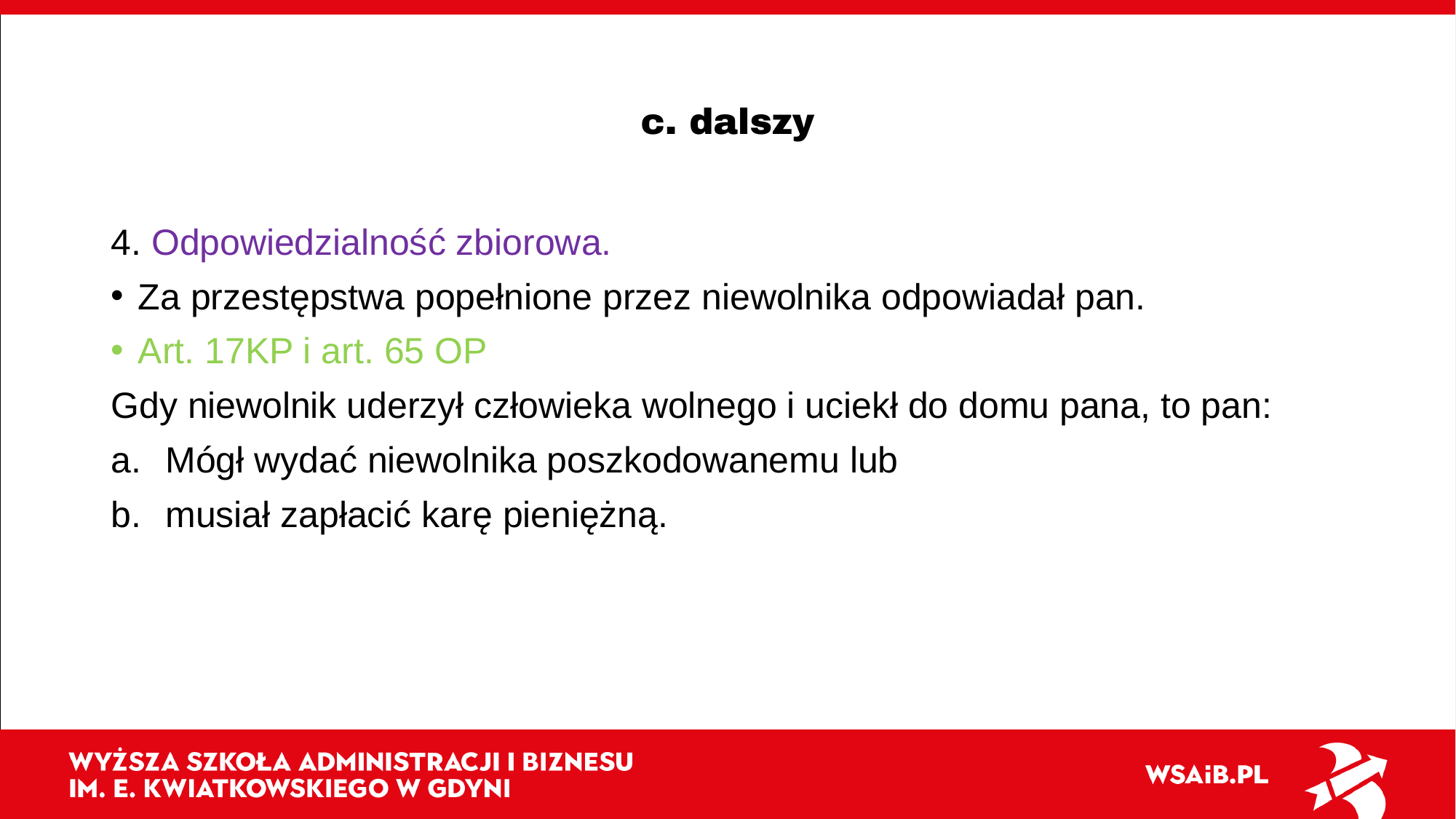

# c. dalszy
4. Odpowiedzialność zbiorowa.
Za przestępstwa popełnione przez niewolnika odpowiadał pan.
Art. 17KP i art. 65 OP
Gdy niewolnik uderzył człowieka wolnego i uciekł do domu pana, to pan:
Mógł wydać niewolnika poszkodowanemu lub
musiał zapłacić karę pieniężną.